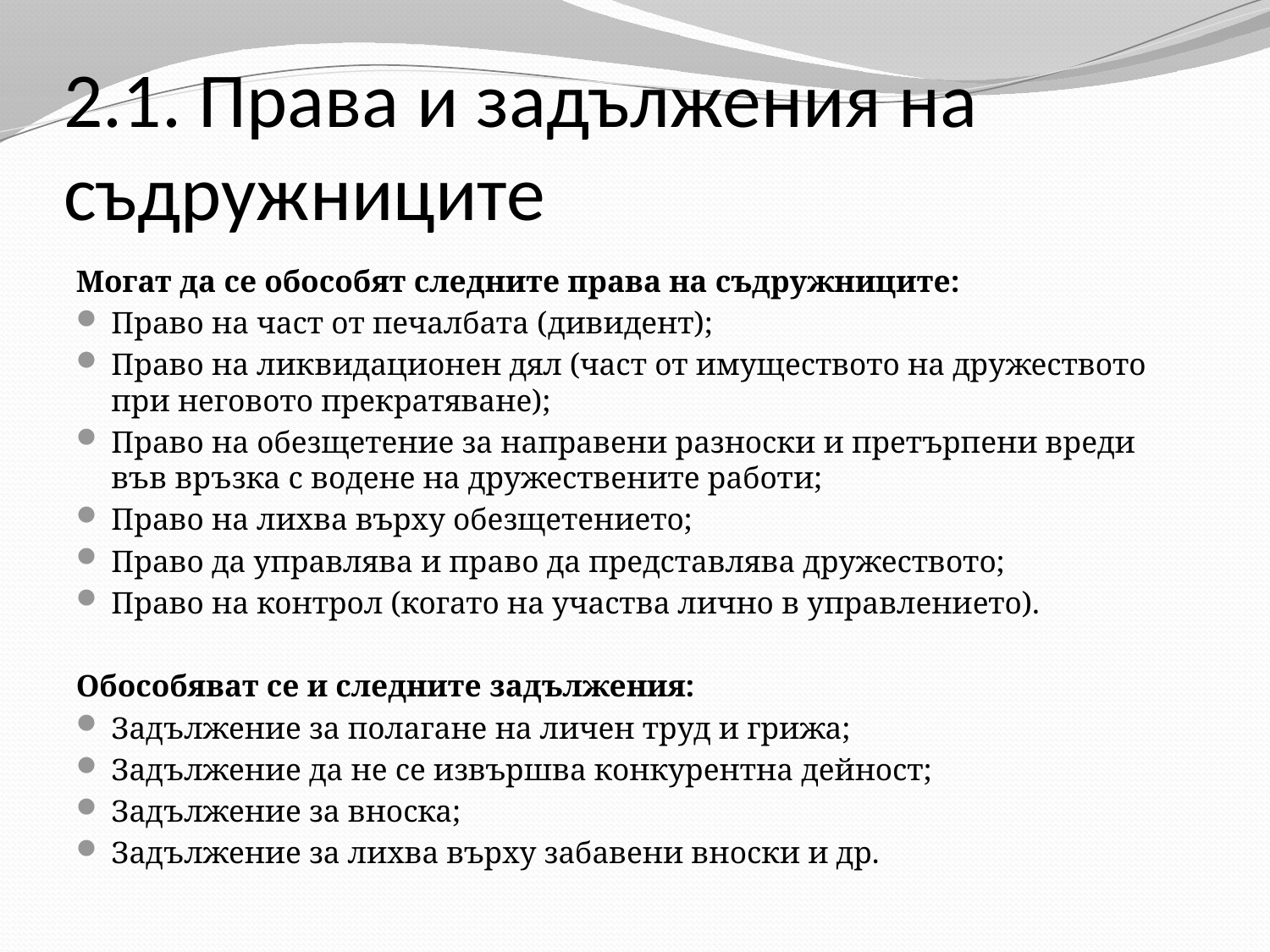

# 2.1. Права и задължения на съдружниците
Могат да се обособят следните права на съдружниците:
Право на част от печалбата (дивидент);
Право на ликвидационен дял (част от имуществото на дружеството при неговото прекратяване);
Право на обезщетение за направени разноски и претърпени вреди във връзка с водене на дружествените работи;
Право на лихва върху обезщетението;
Право да управлява и право да представлява дружеството;
Право на контрол (когато на участва лично в управлението).

Обособяват се и следните задължения:
Задължение за полагане на личен труд и грижа;
Задължение да не се извършва конкурентна дейност;
Задължение за вноска;
Задължение за лихва върху забавени вноски и др.